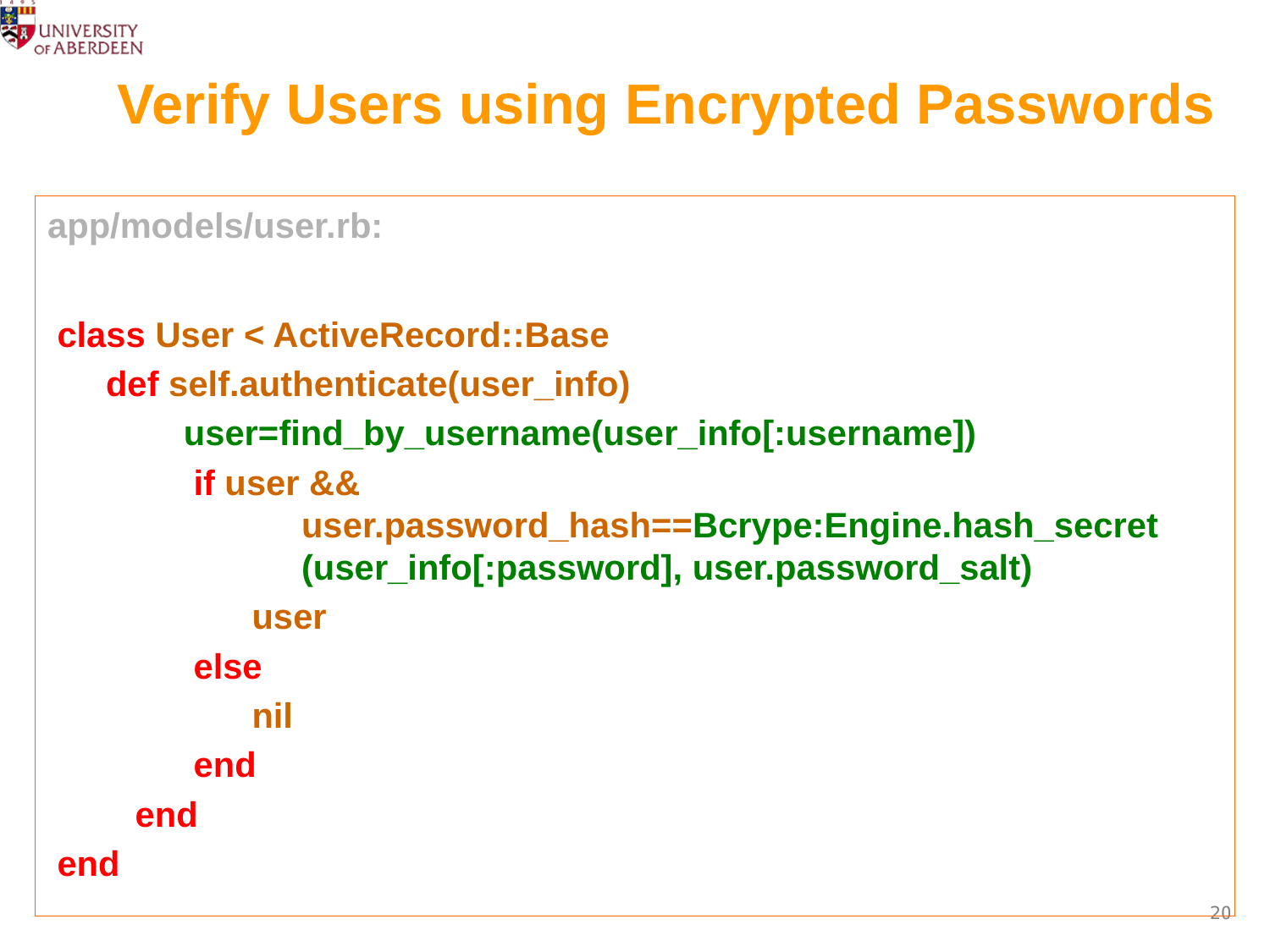

# Verify Users using Encrypted Passwords
app/models/user.rb:

 class User < ActiveRecord::Base
      def self.authenticate(user_info)
              user=find_by_username(user_info[:username])
               if user && 							  		user.password_hash==Bcrype:Engine.hash_secret            		(user_info[:password], user.password_salt)
                     user
               else
                     nil
               end
         end
 end